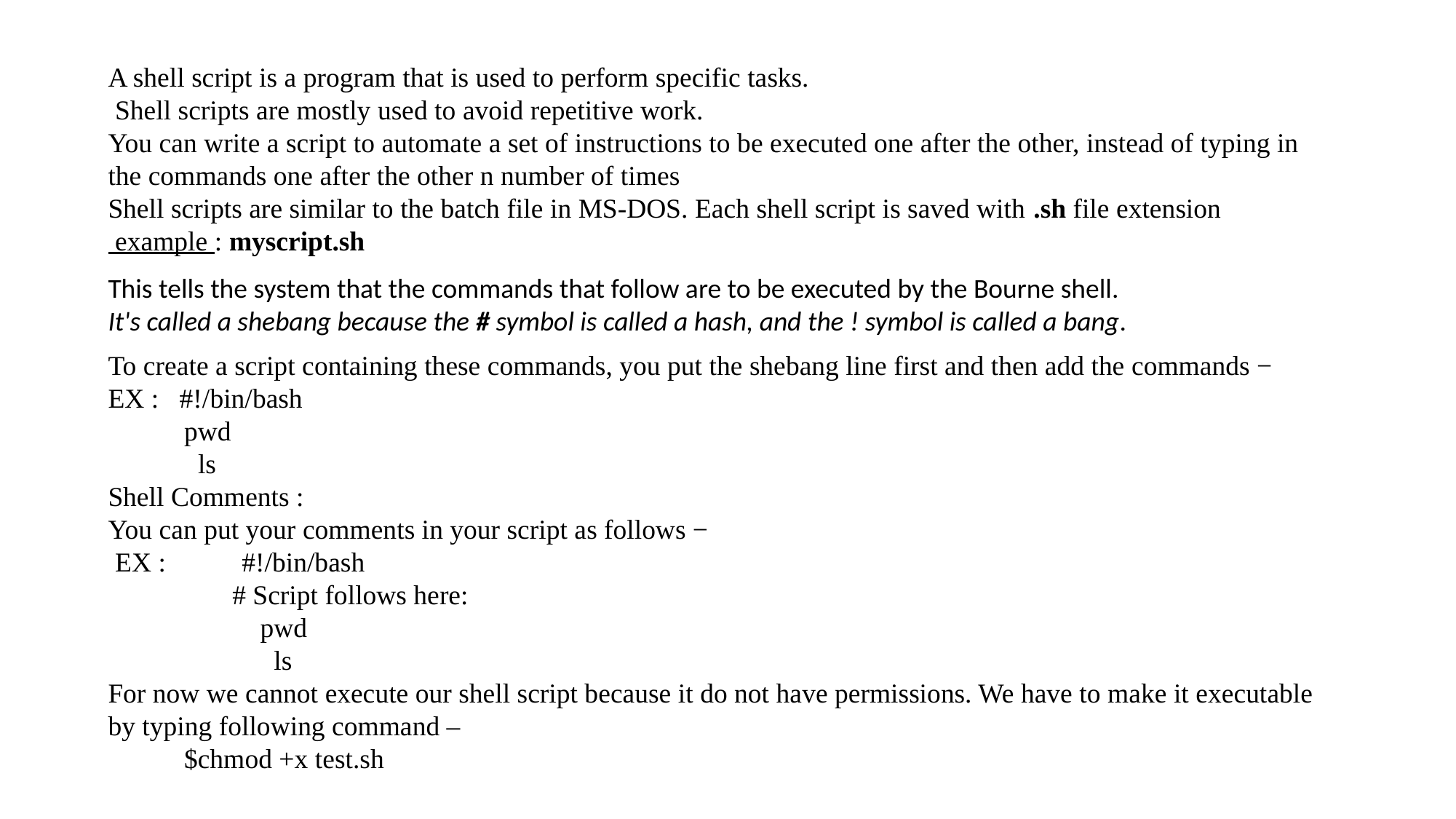

A shell script is a program that is used to perform specific tasks.
 Shell scripts are mostly used to avoid repetitive work.
You can write a script to automate a set of instructions to be executed one after the other, instead of typing in the commands one after the other n number of times
Shell scripts are similar to the batch file in MS-DOS. Each shell script is saved with .sh file extension
 example : myscript.sh
This tells the system that the commands that follow are to be executed by the Bourne shell.
It's called a shebang because the # symbol is called a hash, and the ! symbol is called a bang.
To create a script containing these commands, you put the shebang line first and then add the commands −
EX :   #!/bin/bash
           pwd
             ls
Shell Comments :
You can put your comments in your script as follows −
 EX :           #!/bin/bash
                  # Script follows here:
                      pwd
                        ls
For now we cannot execute our shell script because it do not have permissions. We have to make it executable by typing following command –
           $chmod +x test.sh